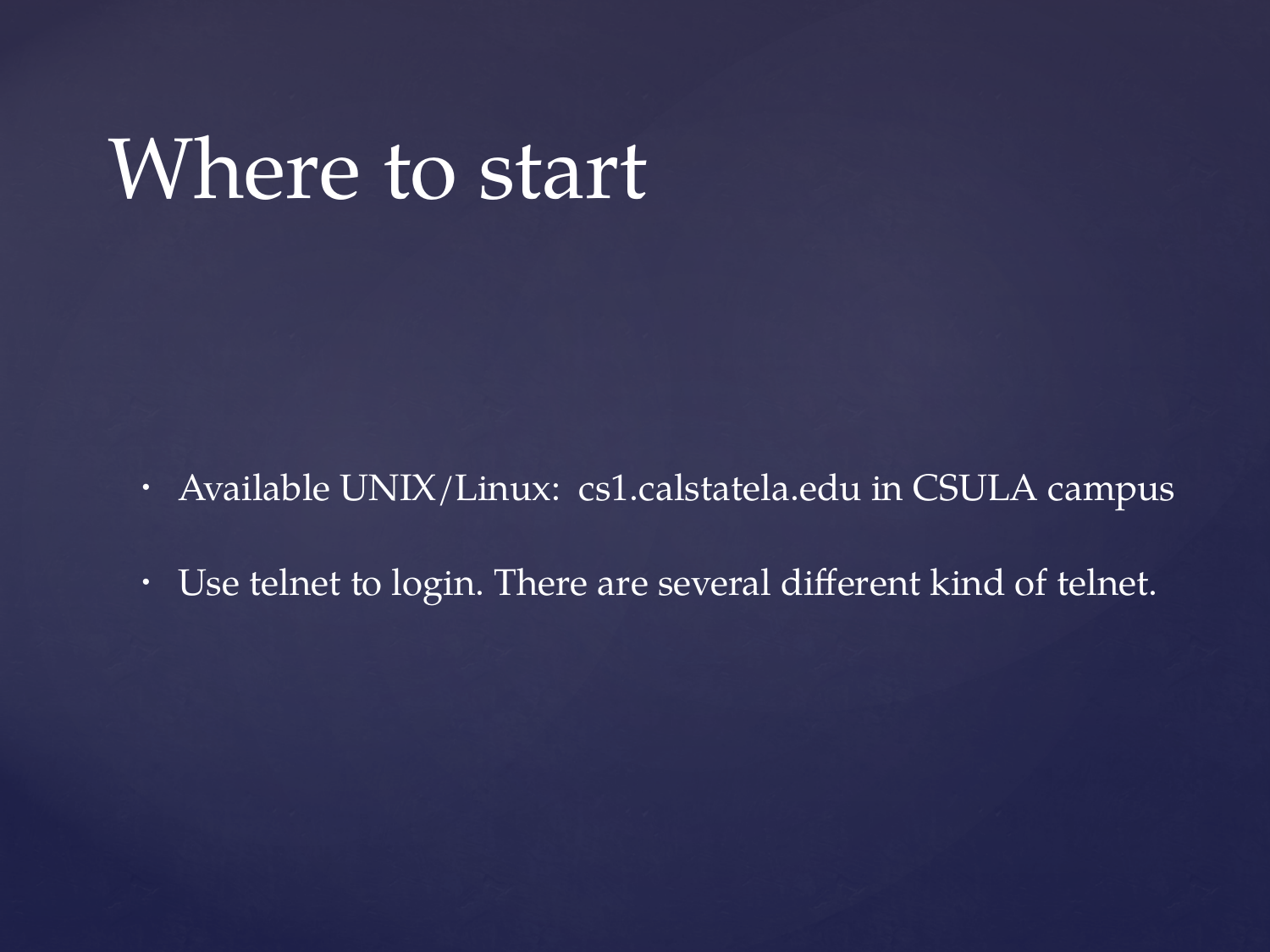

# Where to start

Available UNIX/Linux:  cs1.calstatela.edu in CSULA campus

Use telnet to login. There are several different kind of telnet.